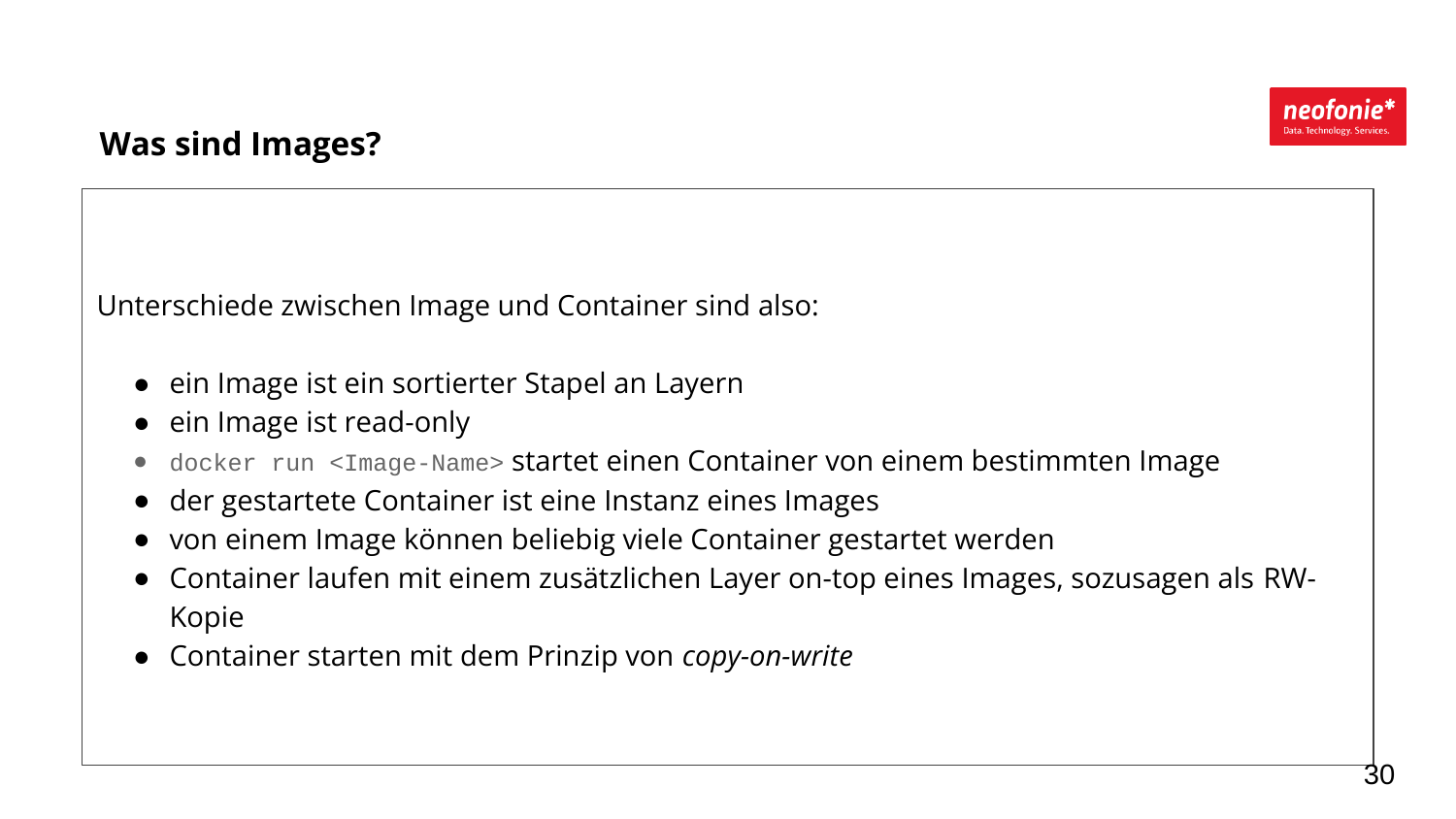

Was sind Images?
Unterschiede zwischen Image und Container sind also:

ein Image ist ein sortierter Stapel an Layern
ein Image ist read-only
docker run <Image-Name> startet einen Container von einem bestimmten Image
der gestartete Container ist eine Instanz eines Images
von einem Image können beliebig viele Container gestartet werden
Container laufen mit einem zusätzlichen Layer on-top eines Images, sozusagen als RW-Kopie
Container starten mit dem Prinzip von copy-on-write
30